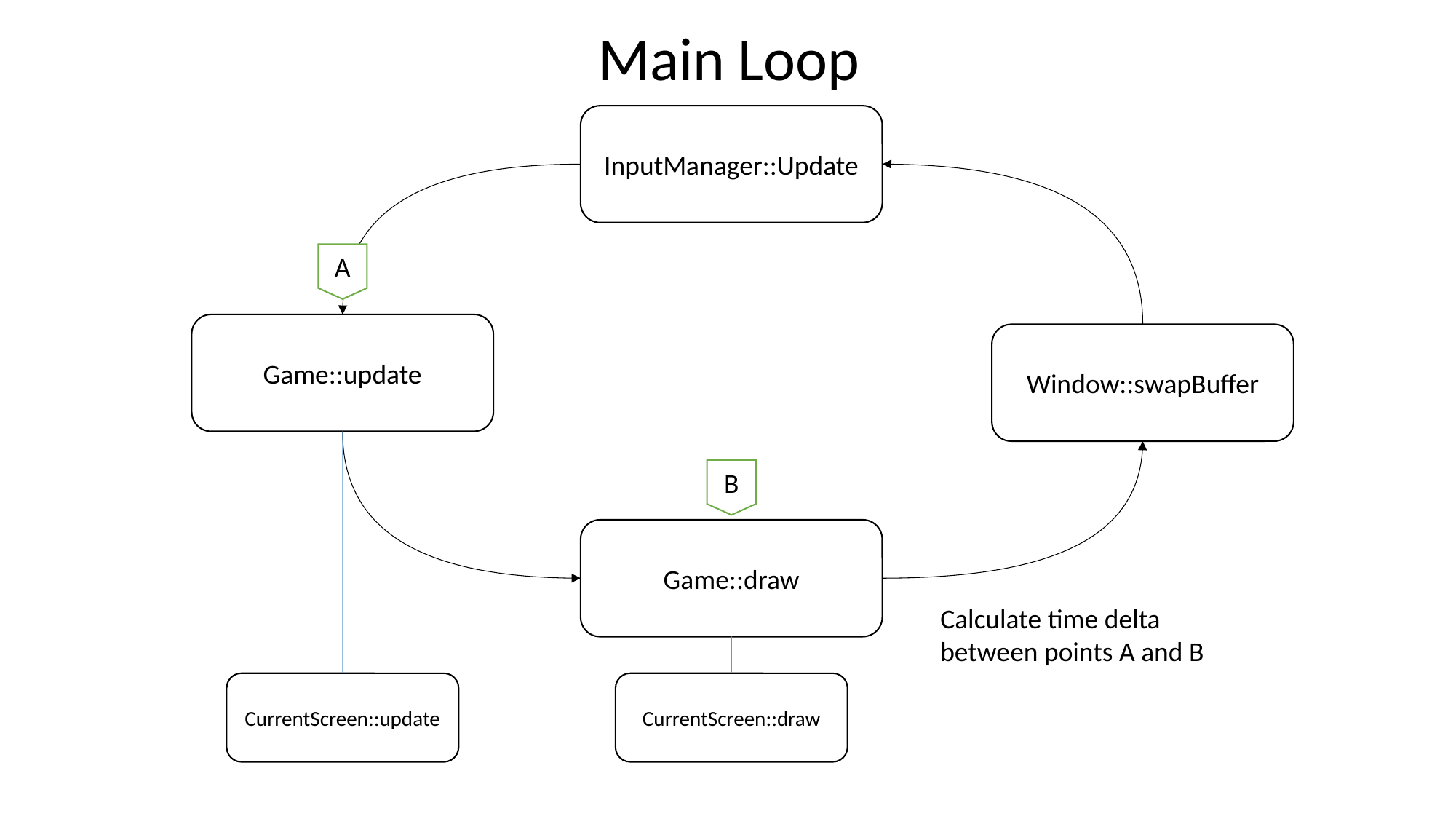

# Main Loop
InputManager::Update
A
Game::update
Window::swapBuffer
B
Game::draw
Calculate time delta between points A and B
CurrentScreen::draw
CurrentScreen::update